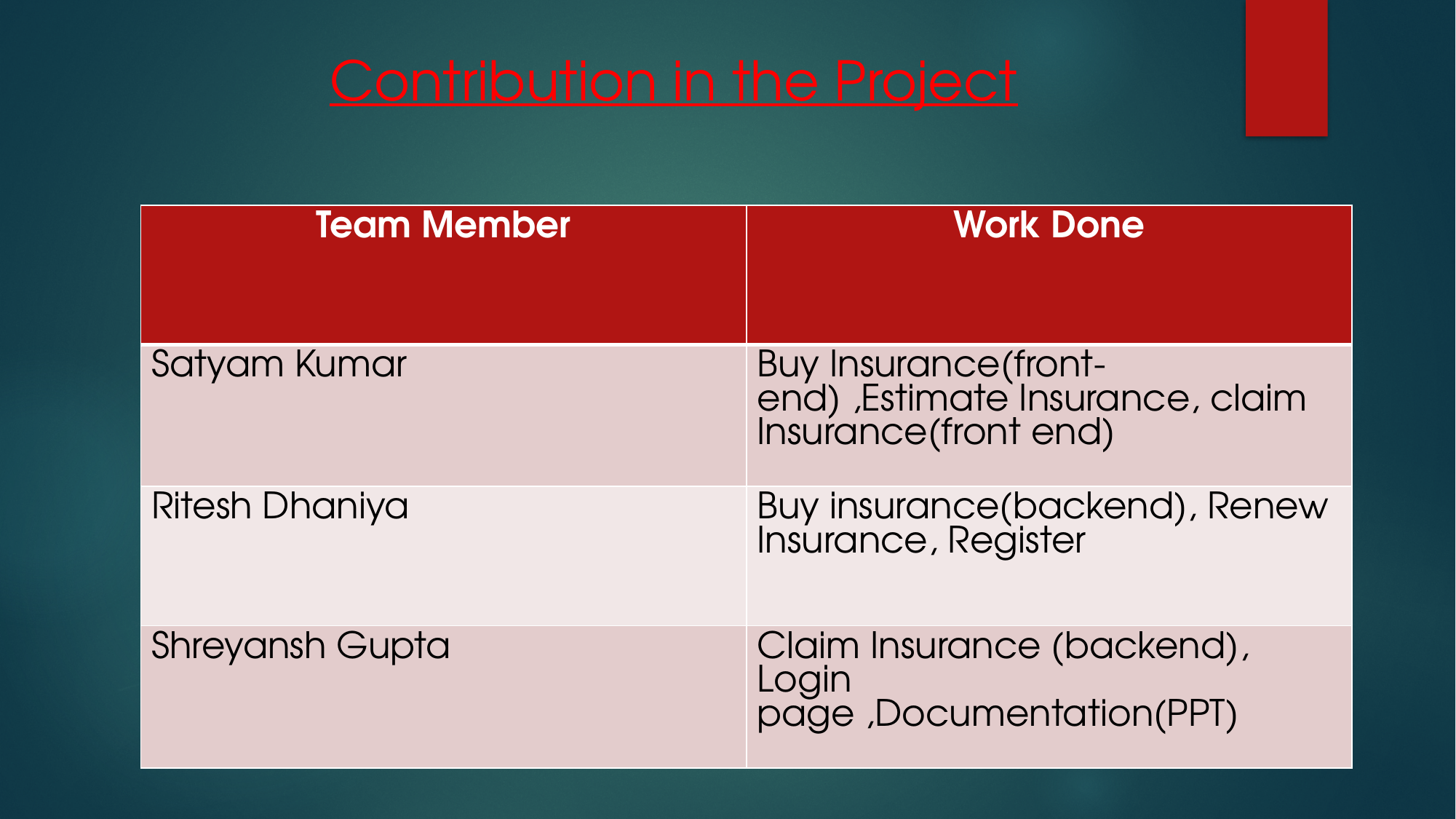

Contribution in the Project
| Team Member | Work Done |
| --- | --- |
| Satyam Kumar | Buy Insurance(front-end) ,Estimate Insurance, claim Insurance(front end) |
| Ritesh Dhaniya | Buy insurance(backend), Renew Insurance, Register |
| Shreyansh Gupta | Claim Insurance (backend), Login page ,Documentation(PPT) |